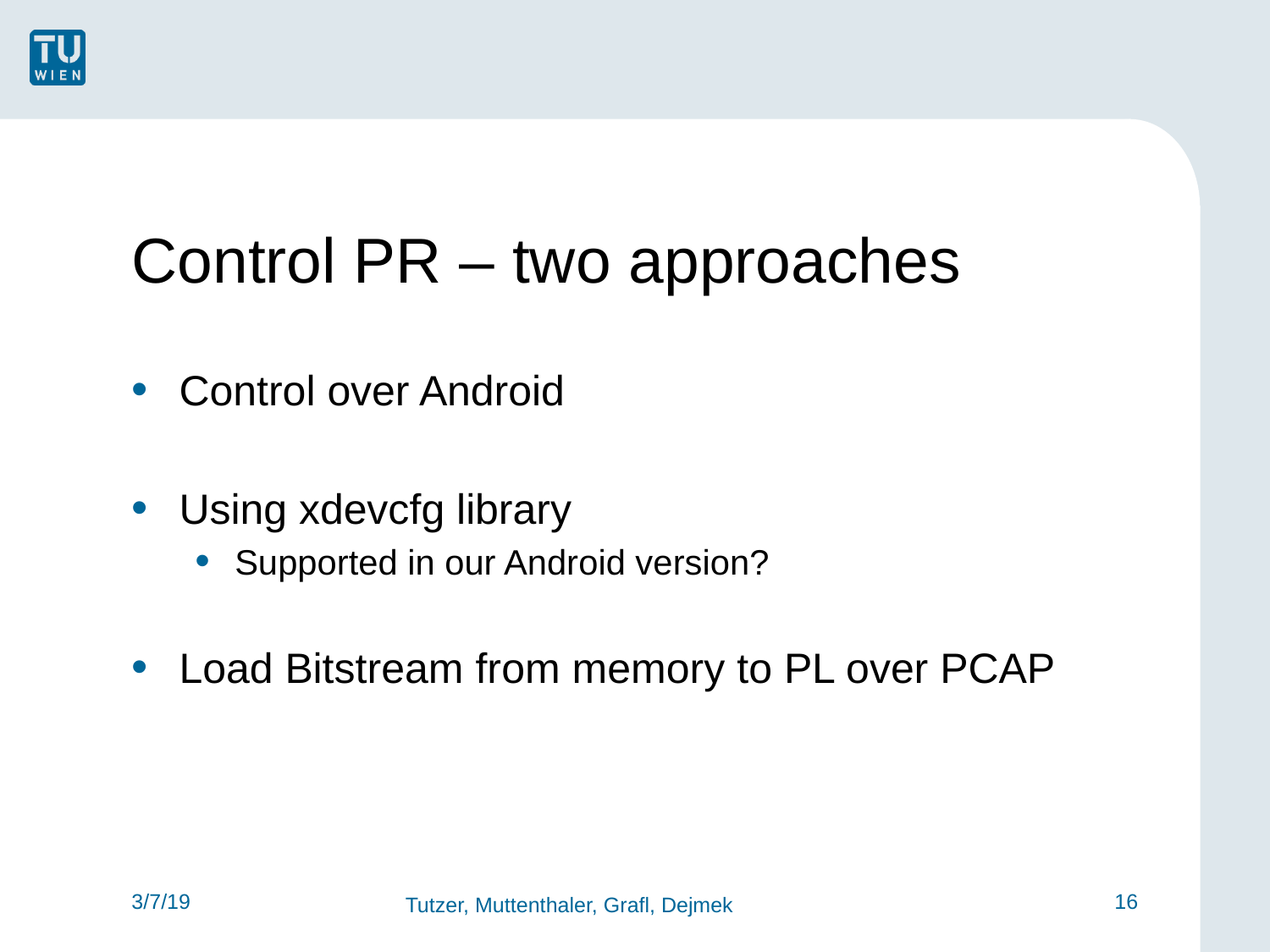

Control PR – two approaches
Control over Android

Using xdevcfg library
Supported in our Android version?

Load Bitstream from memory to PL over PCAP